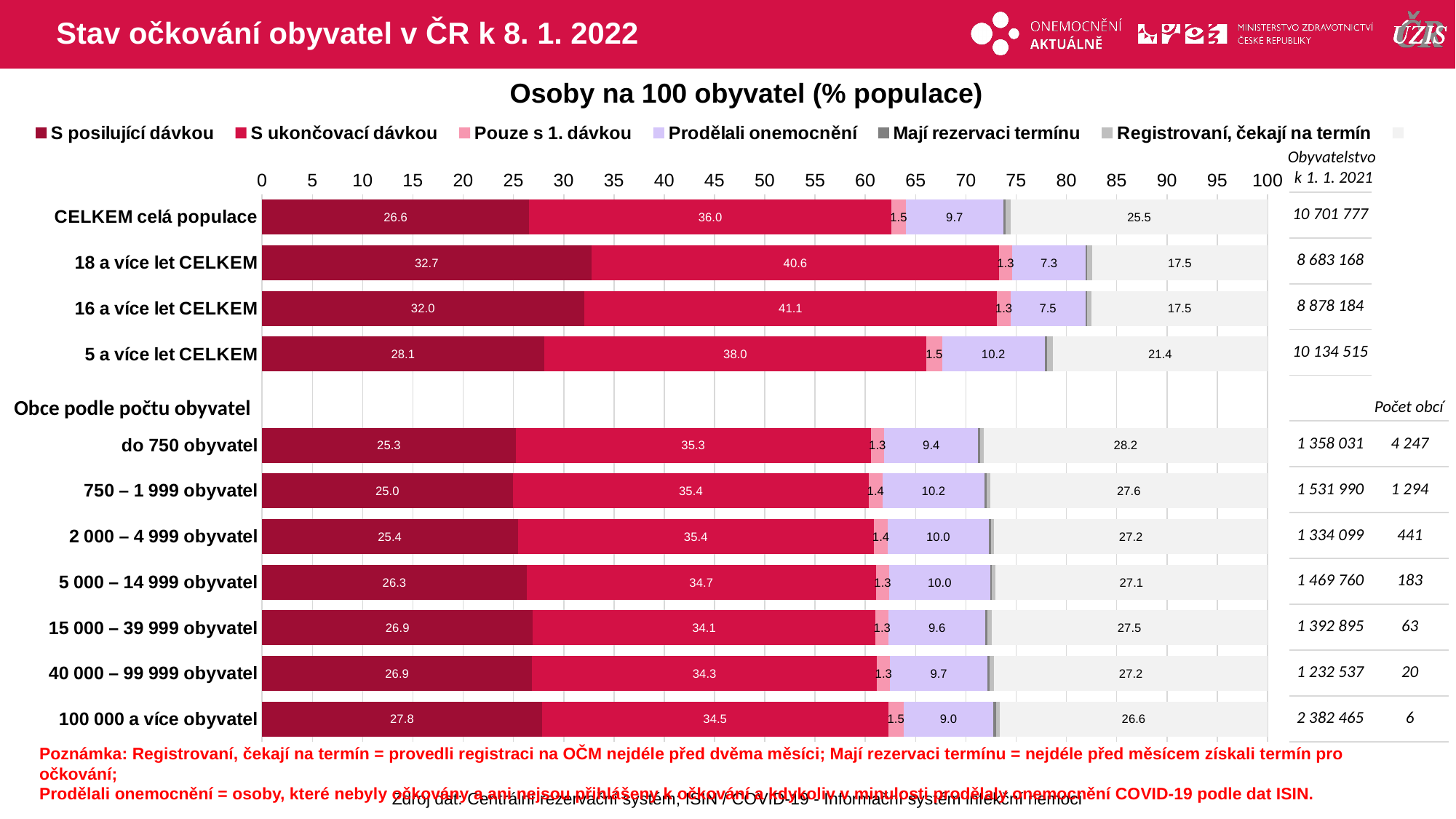

# Stav očkování obyvatel v ČR k 8. 1. 2022
Osoby na 100 obyvatel (% populace)

### Chart

| Category | S posilující dávkou | S ukončovací dávkou | Pouze s 1. dávkou | Prodělali onemocnění | Mají rezervaci termínu | Registrovaní, čekají na termín |   |
|---|---|---|---|---|---|---|---|
| CELKEM celá populace | 26.5696342 | 36.0122062 | 1.45477709 | 9.689297 | 0.226439 | 0.5229038 | 25.524742 |
| 18 a více let CELKEM | 32.7382702 | 40.5799934 | 1.28389777 | 7.335975 | 0.1064588 | 0.4902473 | 17.465158 |
| 16 a více let CELKEM | 32.0265721 | 41.0855643 | 1.30817293 | 7.484594 | 0.1116895 | 0.5023437 | 17.481064 |
| 5 a více let CELKEM | 28.0568236 | 38.0279273 | 1.53620573 | 10.23164 | 0.2391136 | 0.5521725 | 21.356118 |
|  | None | None | None | None | None | None | None |
| do 750 obyvatel | 25.2540627 | 35.2860134 | 1.33156018 | 9.350891 | 0.1977127 | 0.3639829 | 28.215777 |
| 750 – 1 999 obyvatel | 24.950424 | 35.3878942 | 1.3708314 | 10.1532 | 0.2011762 | 0.3465427 | 27.589932 |
| 2 000 – 4 999 obyvatel | 25.4318458 | 35.4317033 | 1.36968846 | 10.03546 | 0.2044076 | 0.3445022 | 27.182391 |
| 5 000 – 14 999 obyvatel | 26.3273596 | 34.7298198 | 1.33232637 | 10.00395 | 0.1839756 | 0.3423688 | 27.080204 |
| 15 000 – 39 999 obyvatel | 26.9317501 | 34.0676792 | 1.3233589 | 9.607544 | 0.2041791 | 0.4027583 | 27.462731 |
| 40 000 – 99 999 obyvatel | 26.8649947 | 34.2994166 | 1.30219215 | 9.687742 | 0.2269303 | 0.4337395 | 27.184985 |
| 100 000 a více obyvatel | 27.8224864 | 34.4783659 | 1.48971758 | 8.961685 | 0.2570867 | 0.3549685 | 26.63569 |
Obyvatelstvo
k 1. 1. 2021
| 10 701 777 |  |
| --- | --- |
| 8 683 168 |  |
| 8 878 184 |  |
| 10 134 515 |  |
|  |  |
| 1 358 031 | 4 247 |
| 1 531 990 | 1 294 |
| 1 334 099 | 441 |
| 1 469 760 | 183 |
| 1 392 895 | 63 |
| 1 232 537 | 20 |
| 2 382 465 | 6 |
Obce podle počtu obyvatel
Počet obcí
Poznámka: Registrovaní, čekají na termín = provedli registraci na OČM nejdéle před dvěma měsíci; Mají rezervaci termínu = nejdéle před měsícem získali termín pro očkování;
Prodělali onemocnění = osoby, které nebyly očkovány a ani nejsou přihlášeny k očkování a kdykoliv v minulosti prodělaly onemocnění COVID-19 podle dat ISIN.
Zdroj dat: Centrální rezervační systém; ISIN / COVID-19 - Informační systém infekční nemoci